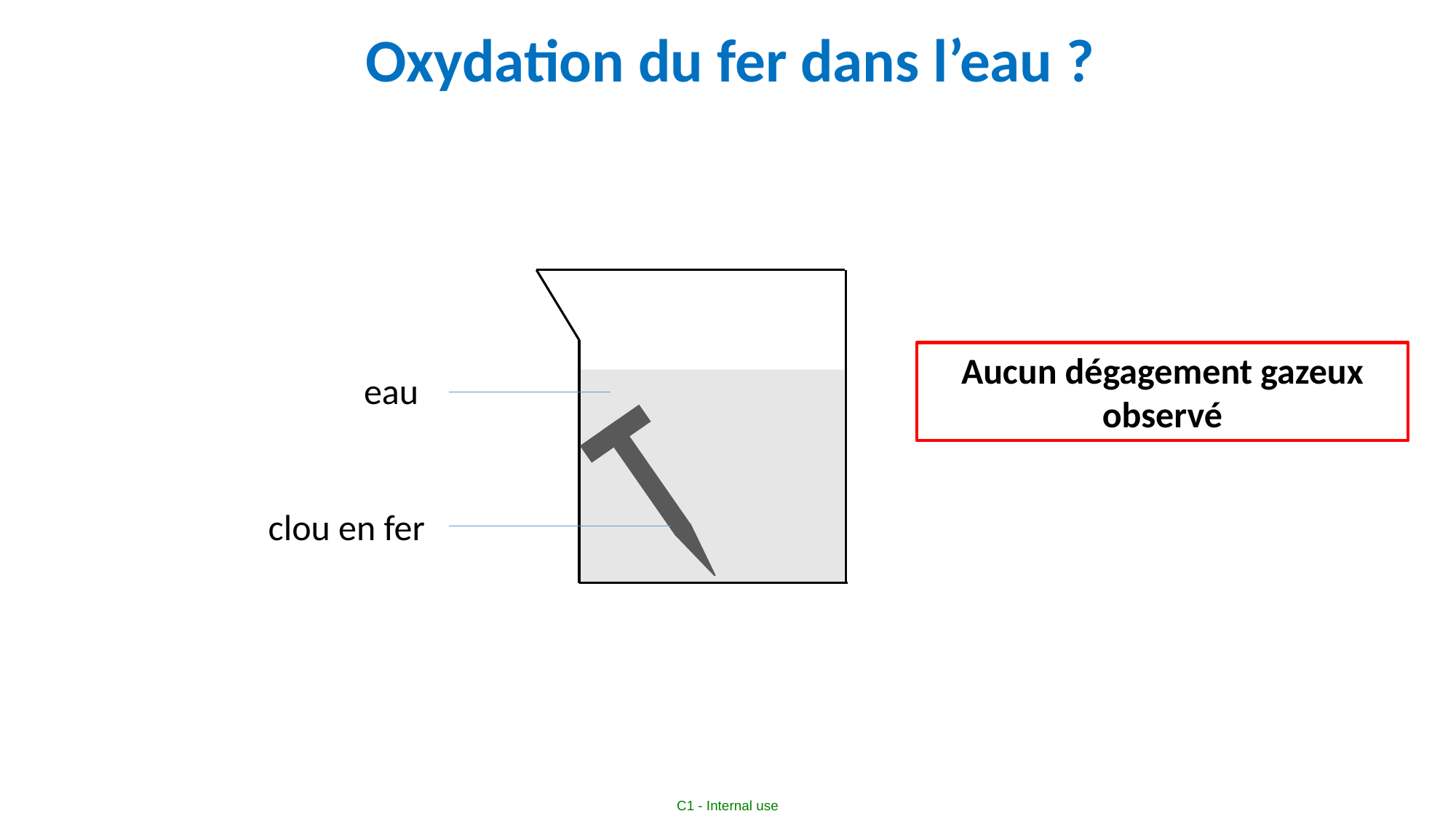

Oxydation du fer dans l’eau ?

Aucun dégagement gazeux observé
eau
clou en fer